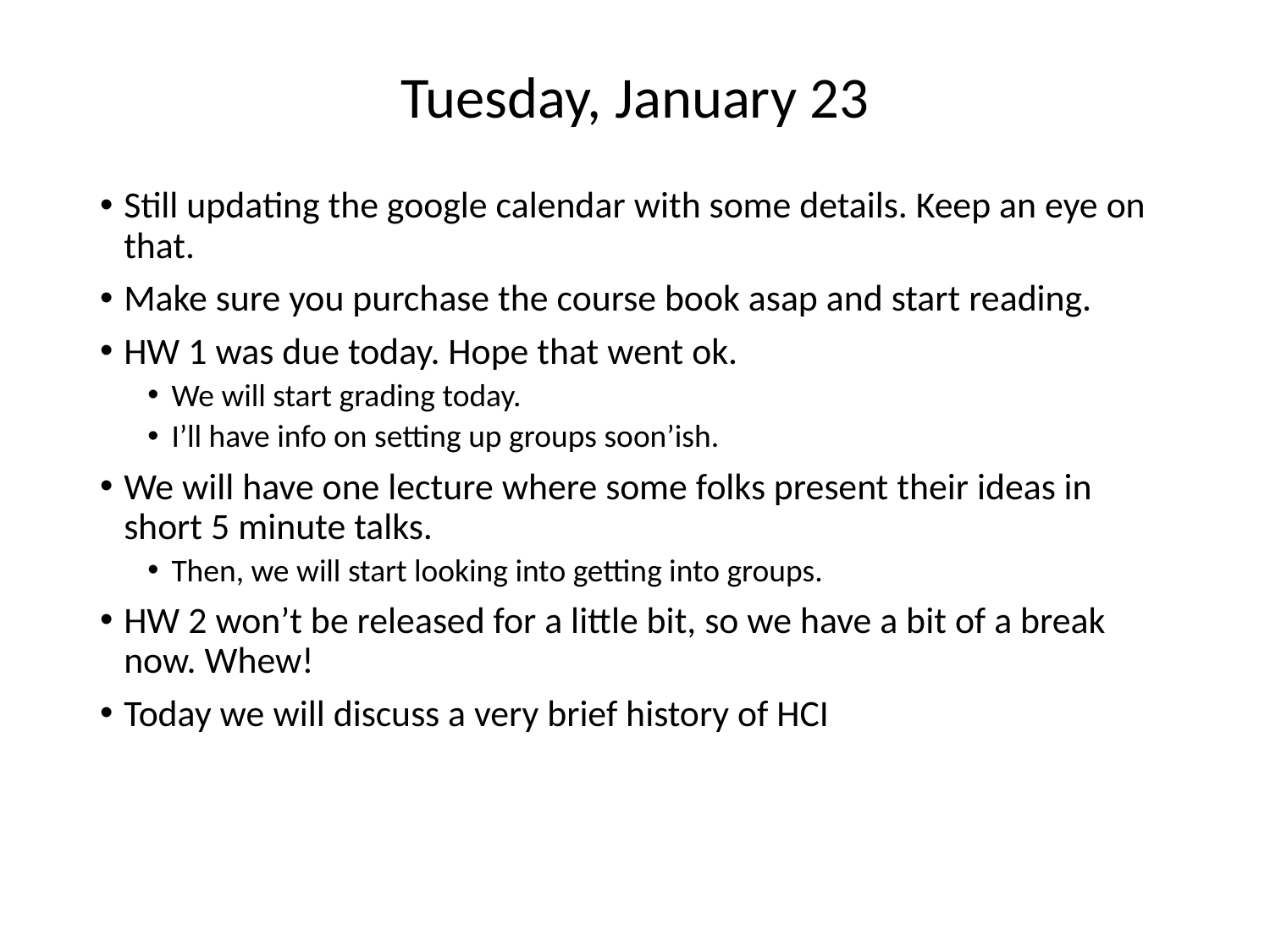

# Tuesday, January 23
Still updating the google calendar with some details. Keep an eye on that.
Make sure you purchase the course book asap and start reading.
HW 1 was due today. Hope that went ok.
We will start grading today.
I’ll have info on setting up groups soon’ish.
We will have one lecture where some folks present their ideas in short 5 minute talks.
Then, we will start looking into getting into groups.
HW 2 won’t be released for a little bit, so we have a bit of a break now. Whew!
Today we will discuss a very brief history of HCI